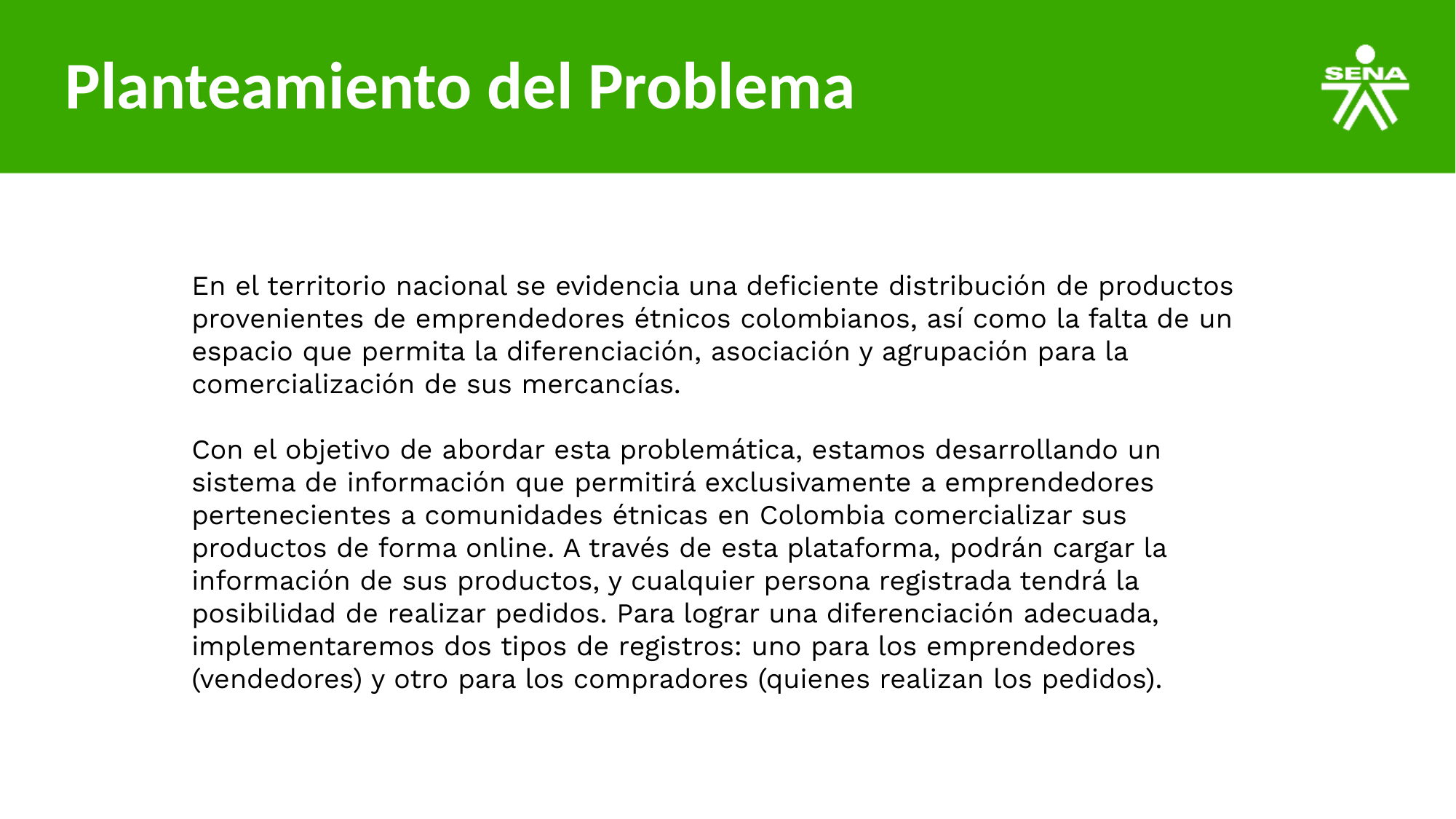

# Planteamiento del Problema
En el territorio nacional se evidencia una deficiente distribución de productos provenientes de emprendedores étnicos colombianos, así como la falta de un espacio que permita la diferenciación, asociación y agrupación para la comercialización de sus mercancías.

Con el objetivo de abordar esta problemática, estamos desarrollando un sistema de información que permitirá exclusivamente a emprendedores pertenecientes a comunidades étnicas en Colombia comercializar sus productos de forma online. A través de esta plataforma, podrán cargar la información de sus productos, y cualquier persona registrada tendrá la posibilidad de realizar pedidos. Para lograr una diferenciación adecuada, implementaremos dos tipos de registros: uno para los emprendedores (vendedores) y otro para los compradores (quienes realizan los pedidos).